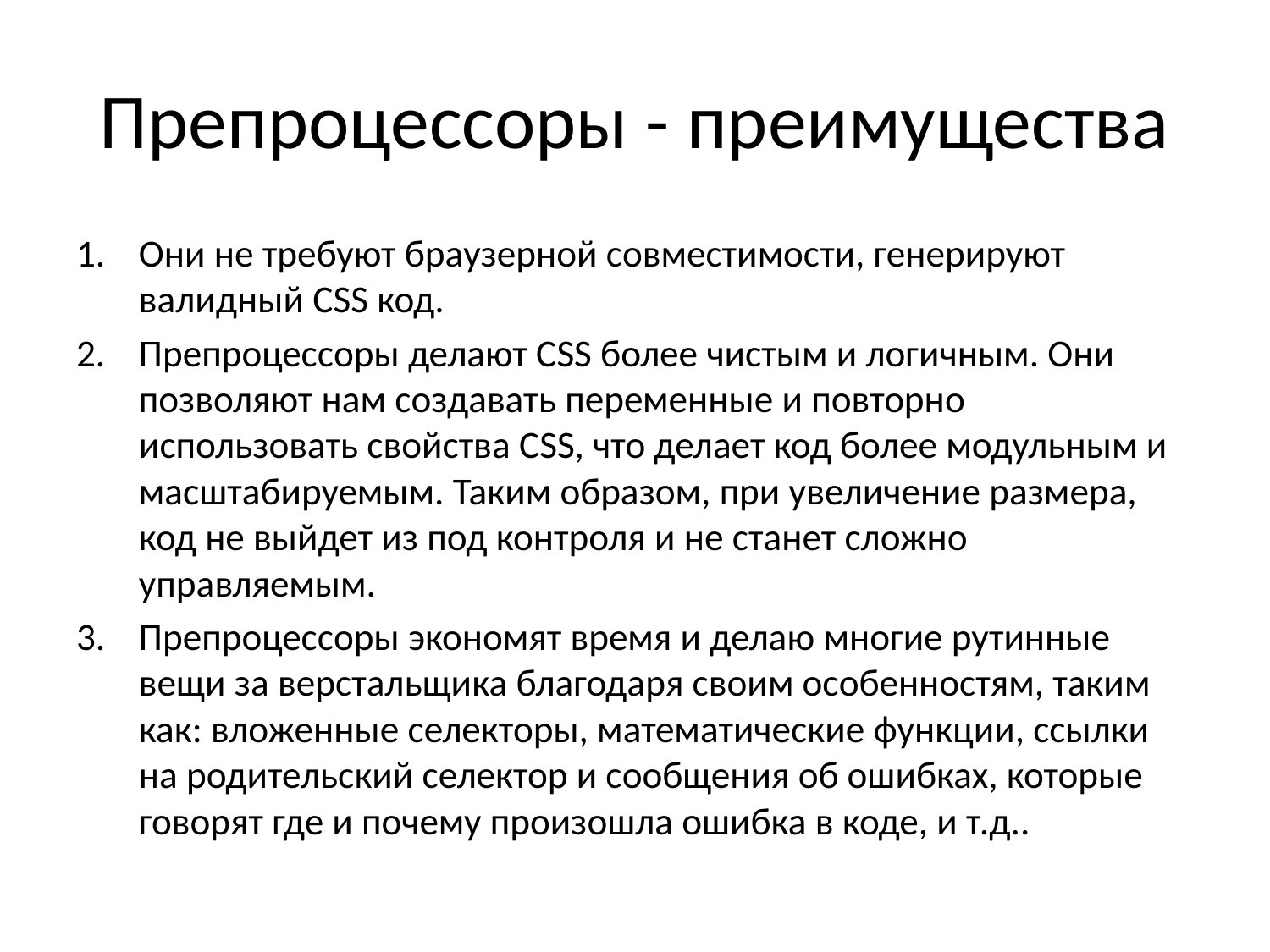

# Препроцессоры - преимущества
Oни не требуют браузерной совместимости, генерируют валидный CSS код.
Препроцессоры делают CSS более чистым и логичным. Они позволяют нам создавать переменные и повторно использовать свойства CSS, что делает код более модульным и масштабируемым. Таким образом, при увеличение размера, код не выйдет из под контроля и не станет сложно управляемым.
Препроцессоры экономят время и делаю многие рутинные вещи за верстальщика благодаря своим особенностям, таким как: вложенные селекторы, математические функции, ссылки на родительский селектор и сообщения об ошибках, которые говорят где и почему произошла ошибка в коде, и т.д..